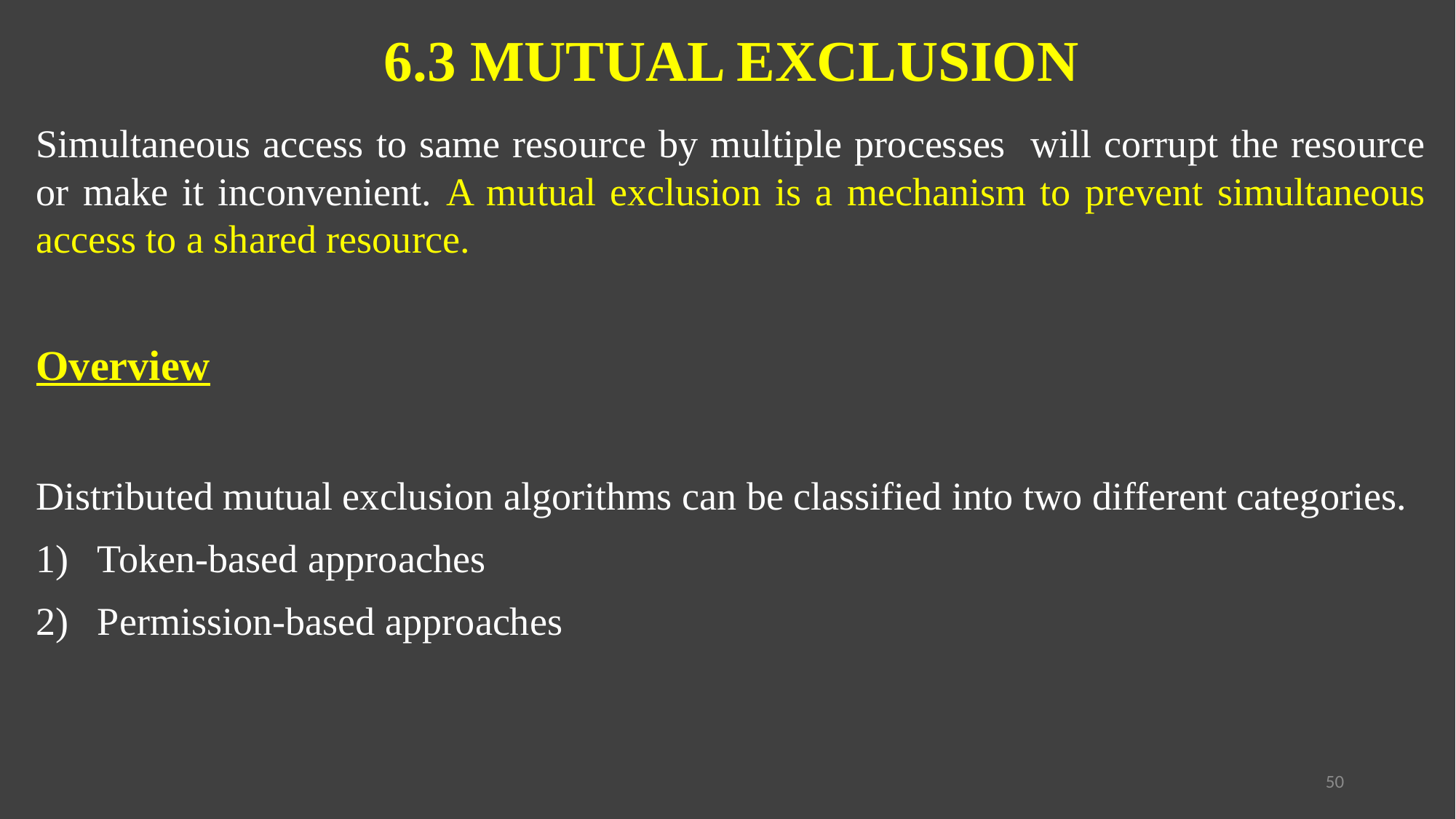

# 6.3 MUTUAL EXCLUSION
Simultaneous access to same resource by multiple processes  will corrupt the resource or make it inconvenient. A mutual exclusion is a mechanism to prevent simultaneous access to a shared resource.

Overview

Distributed mutual exclusion algorithms can be classified into two different categories.
Token-based approaches
Permission-based approaches

50